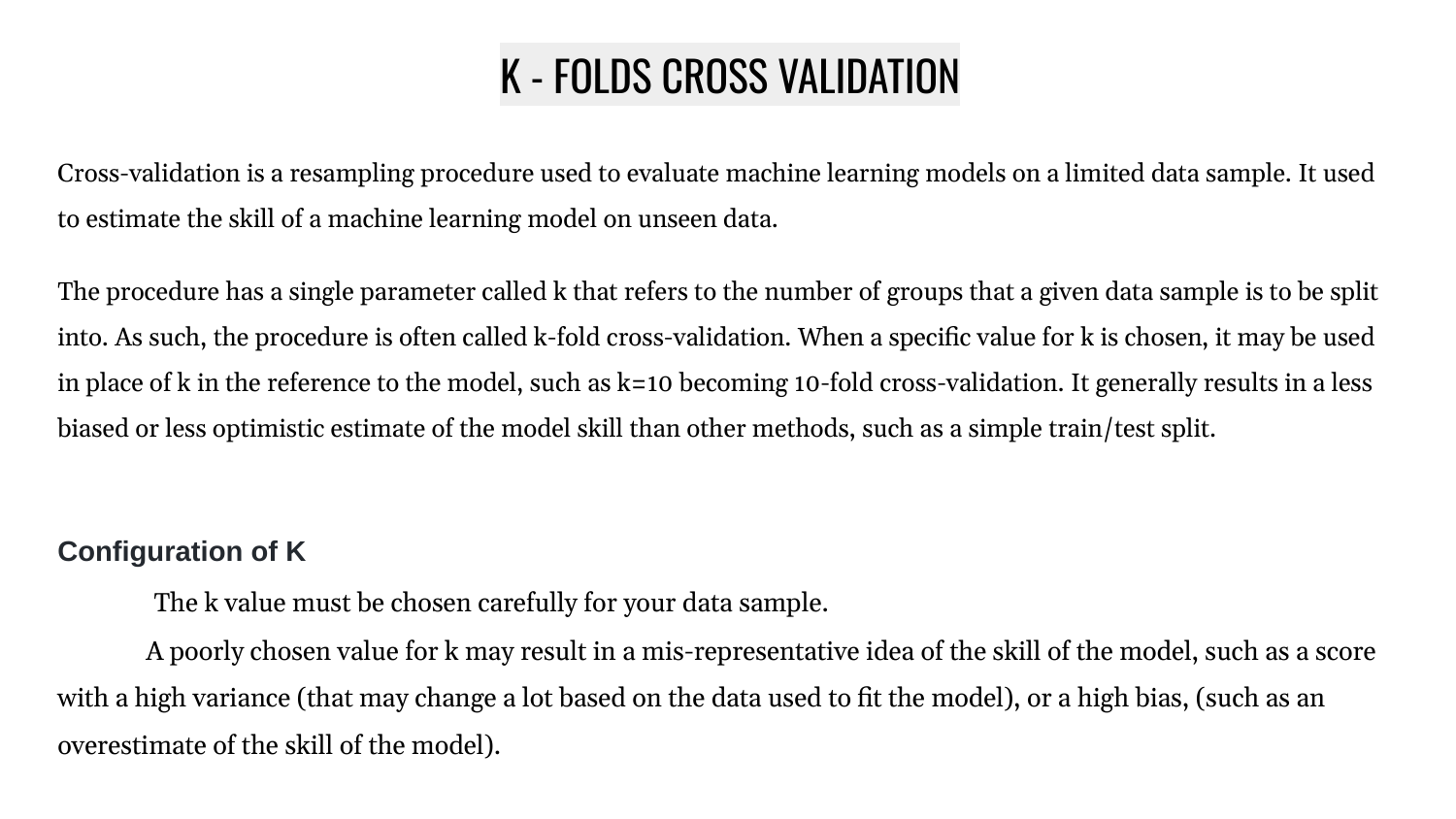

K - FOLDS CROSS VALIDATION
Cross-validation is a resampling procedure used to evaluate machine learning models on a limited data sample. It used to estimate the skill of a machine learning model on unseen data.
The procedure has a single parameter called k that refers to the number of groups that a given data sample is to be split into. As such, the procedure is often called k-fold cross-validation. When a specific value for k is chosen, it may be used in place of k in the reference to the model, such as k=10 becoming 10-fold cross-validation. It generally results in a less biased or less optimistic estimate of the model skill than other methods, such as a simple train/test split.
Configuration of K                                                                                                                                                     The k value must be chosen carefully for your data sample.                                                                                                         A poorly chosen value for k may result in a mis-representative idea of the skill of the model, such as a score with a high variance (that may change a lot based on the data used to fit the model), or a high bias, (such as an overestimate of the skill of the model).